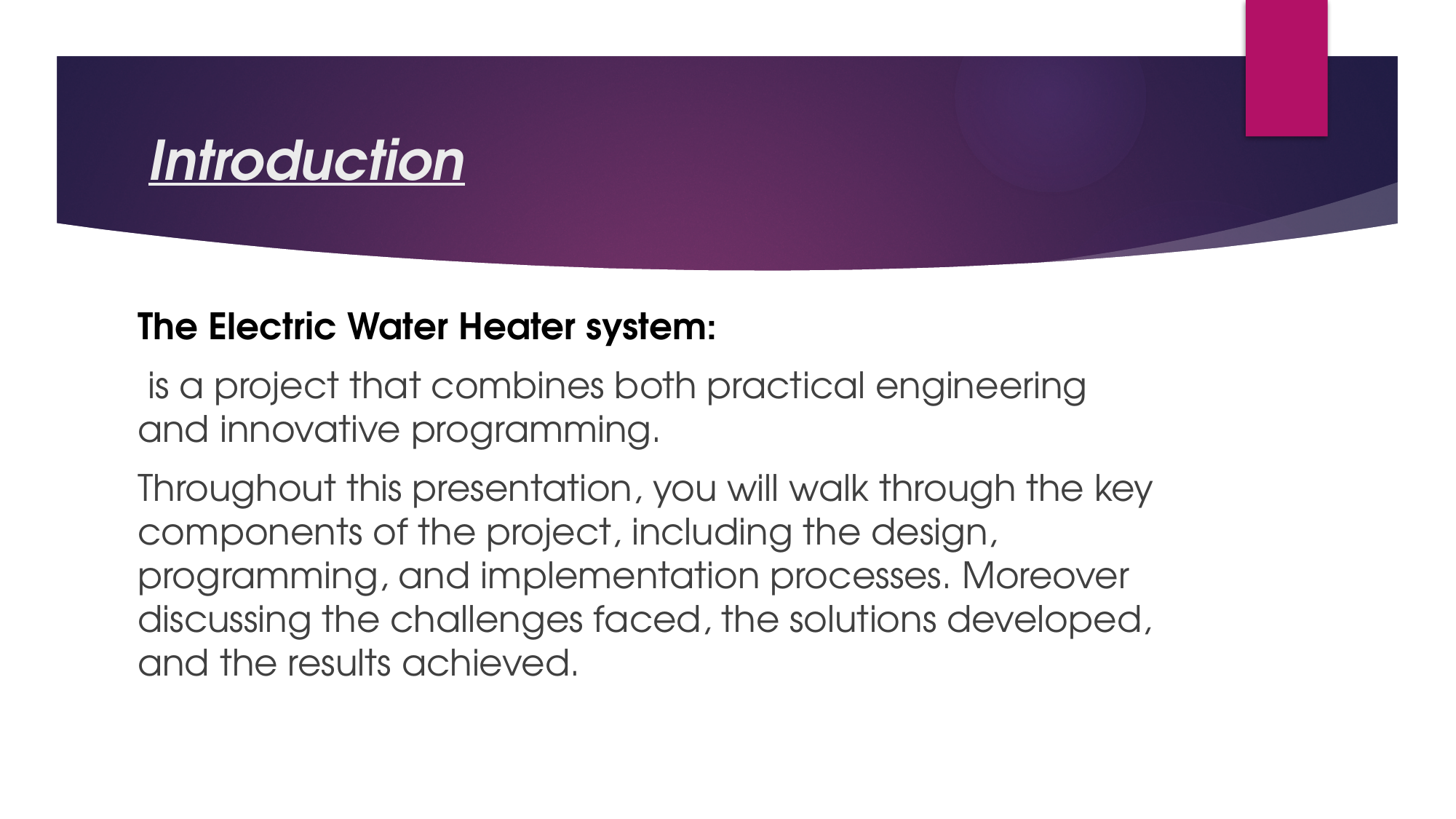

# Introduction
The Electric Water Heater system:
 is a project that combines both practical engineering and innovative programming.
Throughout this presentation, you will walk through the key components of the project, including the design, programming, and implementation processes. Moreover discussing the challenges faced, the solutions developed, and the results achieved.